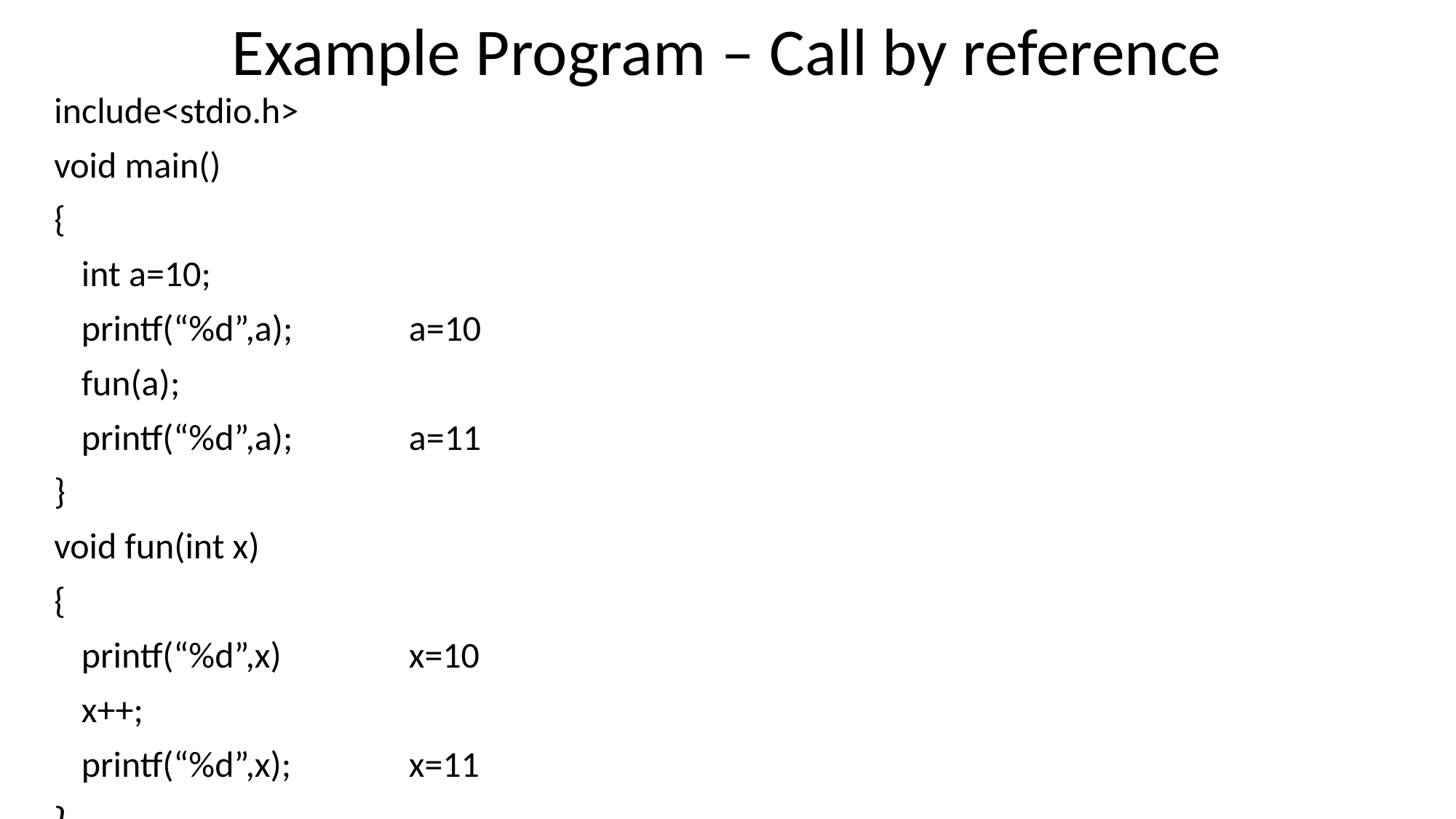

# Example Program – Call by reference
include<stdio.h>
void main()
{
	int a=10;
	printf(“%d”,a);		a=10
	fun(a);
	printf(“%d”,a);		a=11
}
void fun(int x)
{
	printf(“%d”,x)		x=10
	x++;
	printf(“%d”,x);		x=11
}